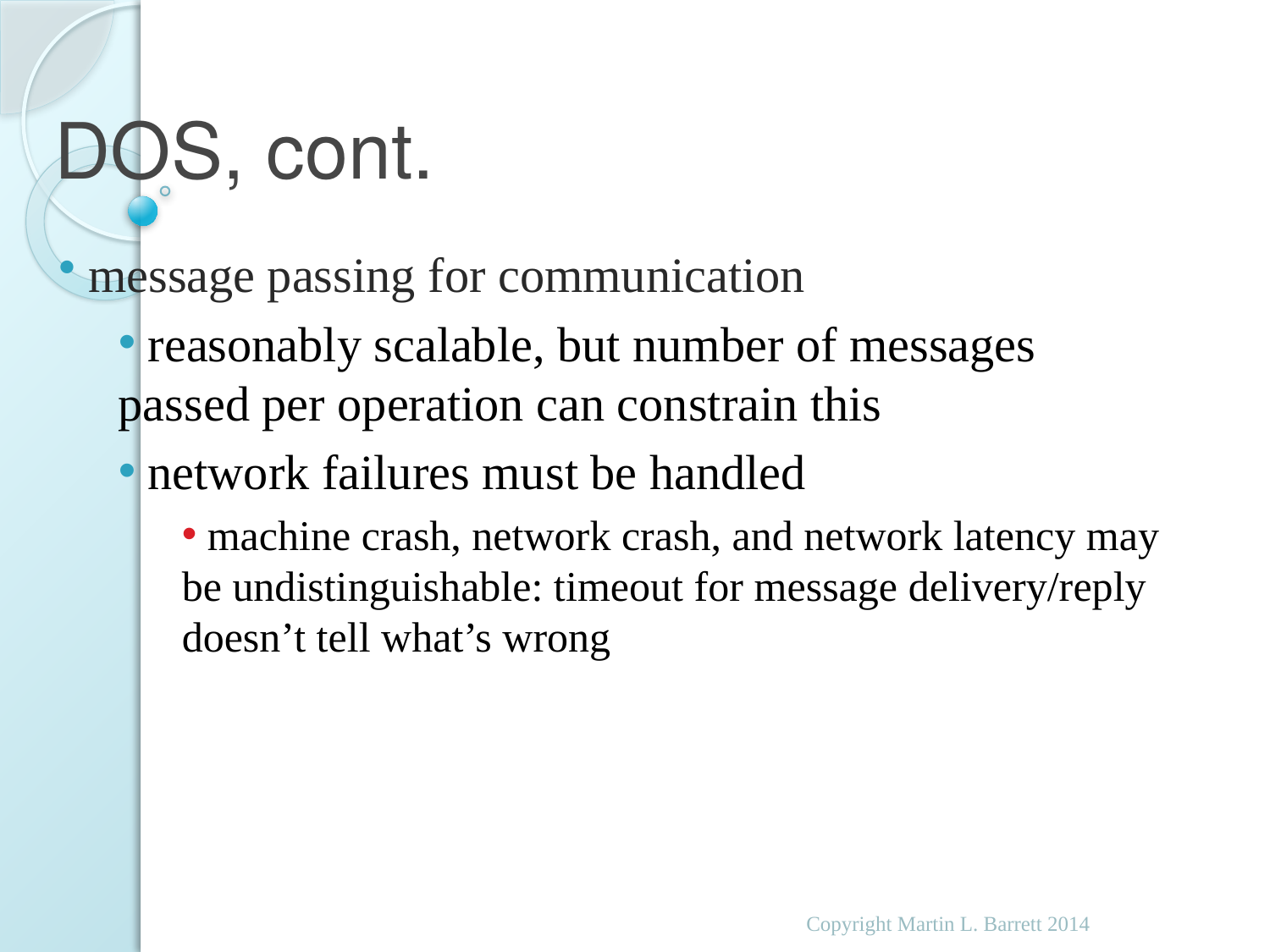

# DOS, cont.
 message passing for communication
 reasonably scalable, but number of messages passed per operation can constrain this
 network failures must be handled
 machine crash, network crash, and network latency may be undistinguishable: timeout for message delivery/reply doesn’t tell what’s wrong
Copyright Martin L. Barrett 2014